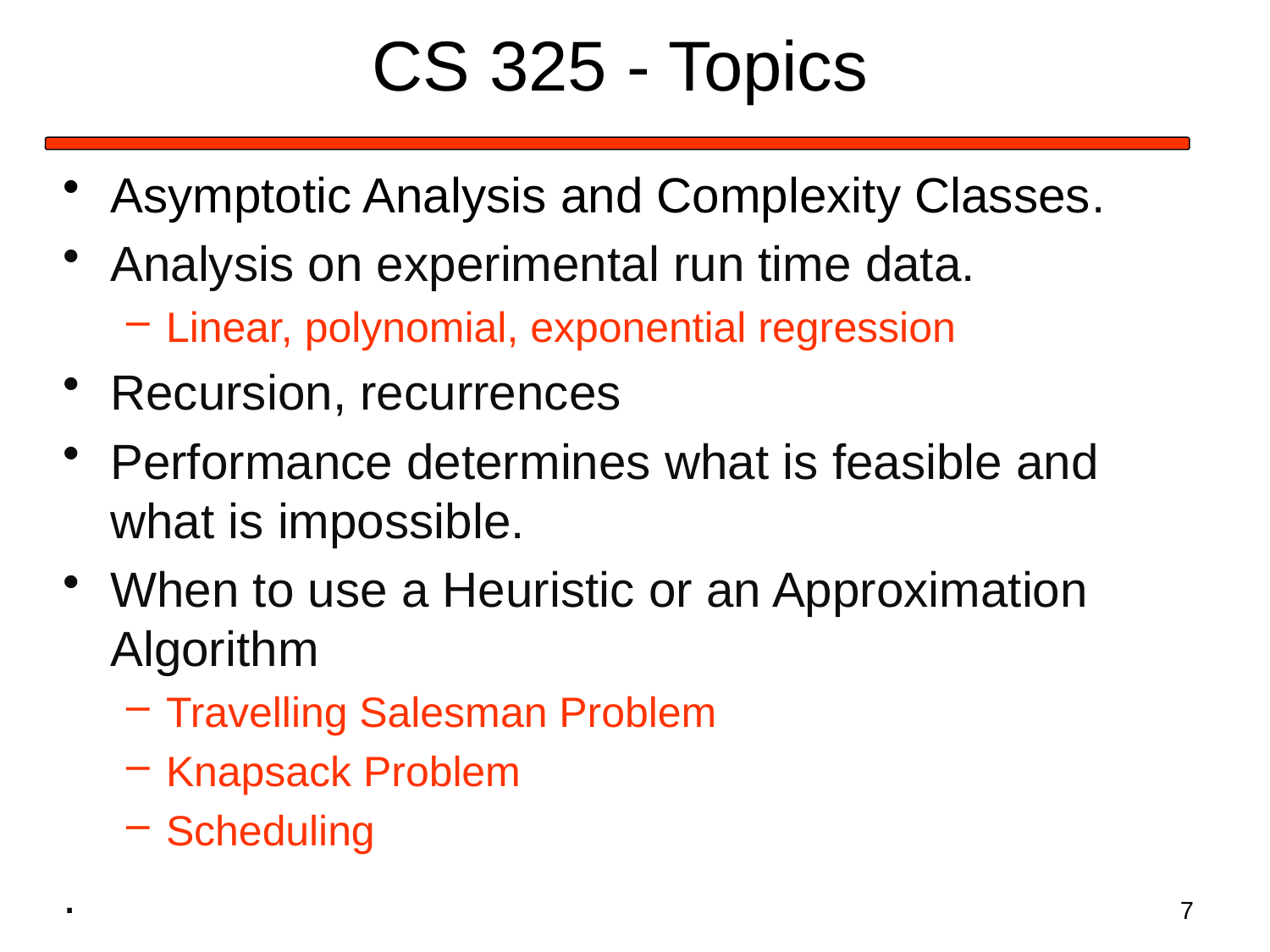

# CS 325 - Topics
Asymptotic Analysis and Complexity Classes.
Analysis on experimental run time data.
Linear, polynomial, exponential regression
Recursion, recurrences
Performance determines what is feasible and what is impossible.
When to use a Heuristic or an Approximation Algorithm
Travelling Salesman Problem
Knapsack Problem
Scheduling
.
7